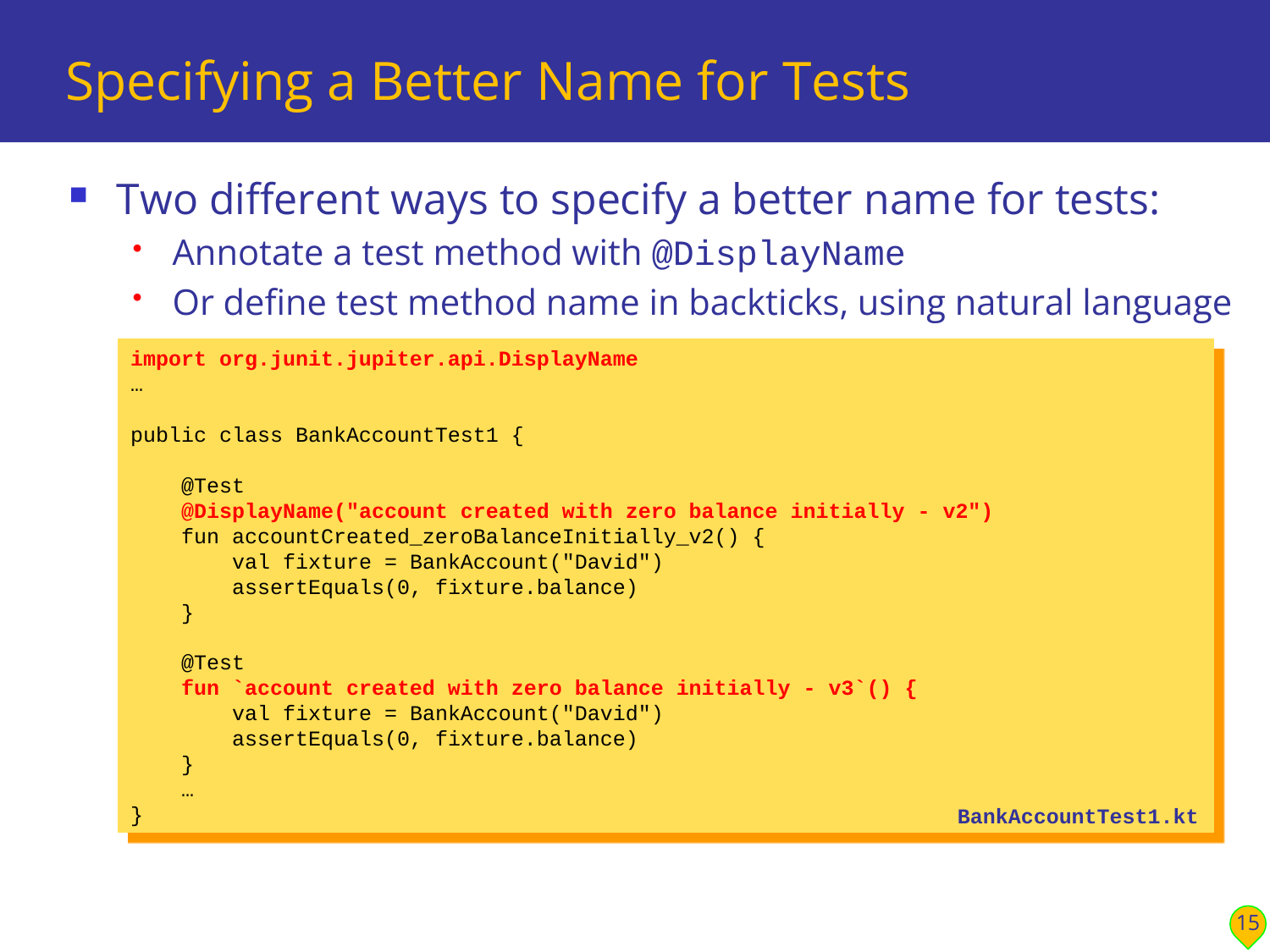

# Specifying a Better Name for Tests
Two different ways to specify a better name for tests:
Annotate a test method with @DisplayName
Or define test method name in backticks, using natural language
import org.junit.jupiter.api.DisplayName
…
public class BankAccountTest1 {
    @Test
    @DisplayName("account created with zero balance initially - v2")
    fun accountCreated_zeroBalanceInitially_v2() {
        val fixture = BankAccount("David")
        assertEquals(0, fixture.balance)
    }

    @Test
    fun `account created with zero balance initially - v3`() {
        val fixture = BankAccount("David")
        assertEquals(0, fixture.balance)
    }
    …
}
BankAccountTest1.kt
15